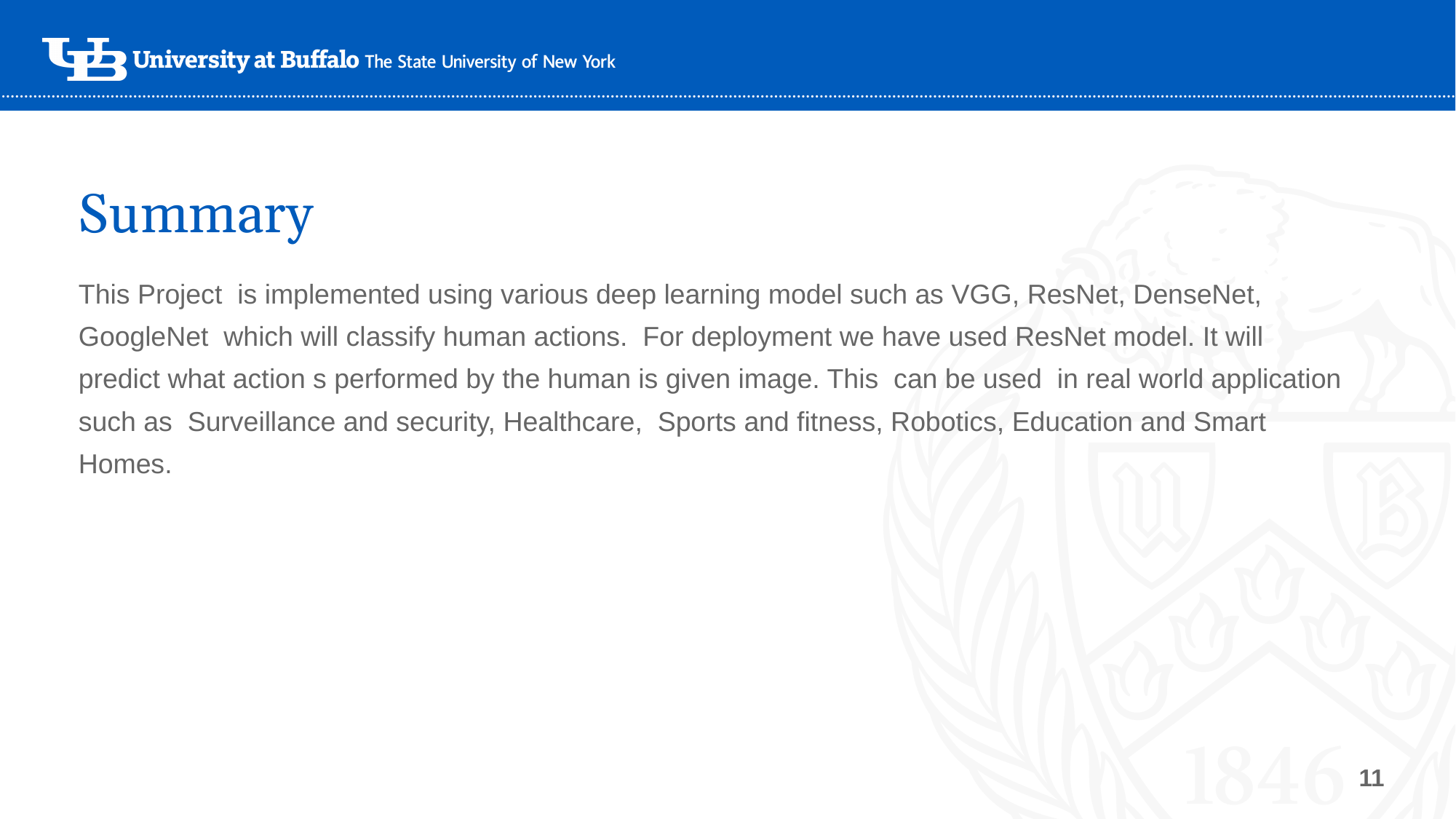

# Summary
This Project  is implemented using various deep learning model such as VGG, ResNet, DenseNet, GoogleNet  which will classify human actions.  For deployment we have used ResNet model. It will predict what action s performed by the human is given image. This  can be used  in real world application such as  Surveillance and security, Healthcare,  Sports and fitness, Robotics, Education and Smart Homes.
11